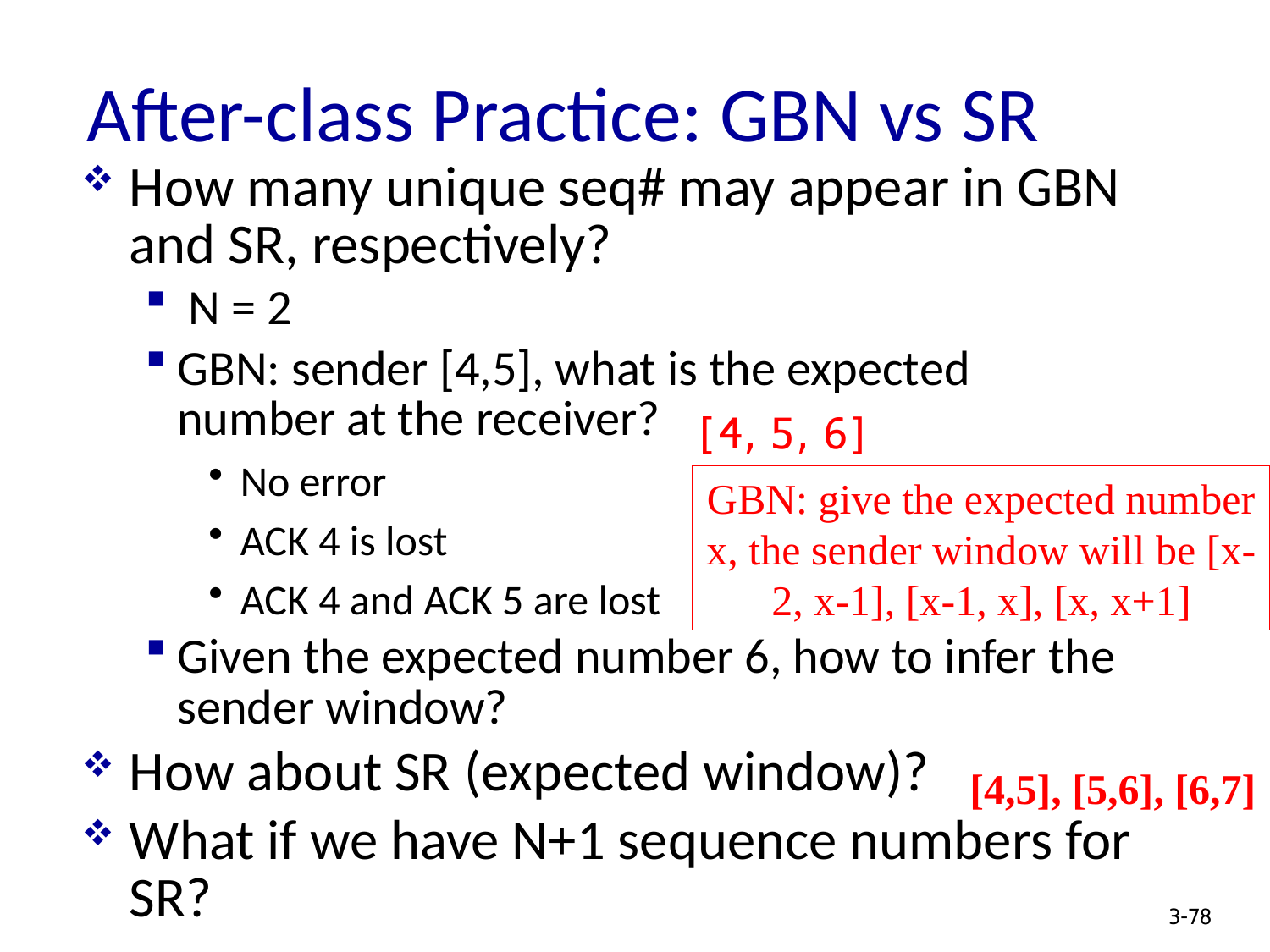

# After-class Practice: GBN vs SR
How many unique seq# may appear in GBN and SR, respectively?
 N = 2
GBN: sender [4,5], what is the expected number at the receiver?
No error
ACK 4 is lost
ACK 4 and ACK 5 are lost
Given the expected number 6, how to infer the sender window?
How about SR (expected window)?
What if we have N+1 sequence numbers for SR?

[4, 5, 6]
GBN: give the expected number x, the sender window will be [x-2, x-1], [x-1, x], [x, x+1]
[4,5], [5,6], [6,7]
3-78